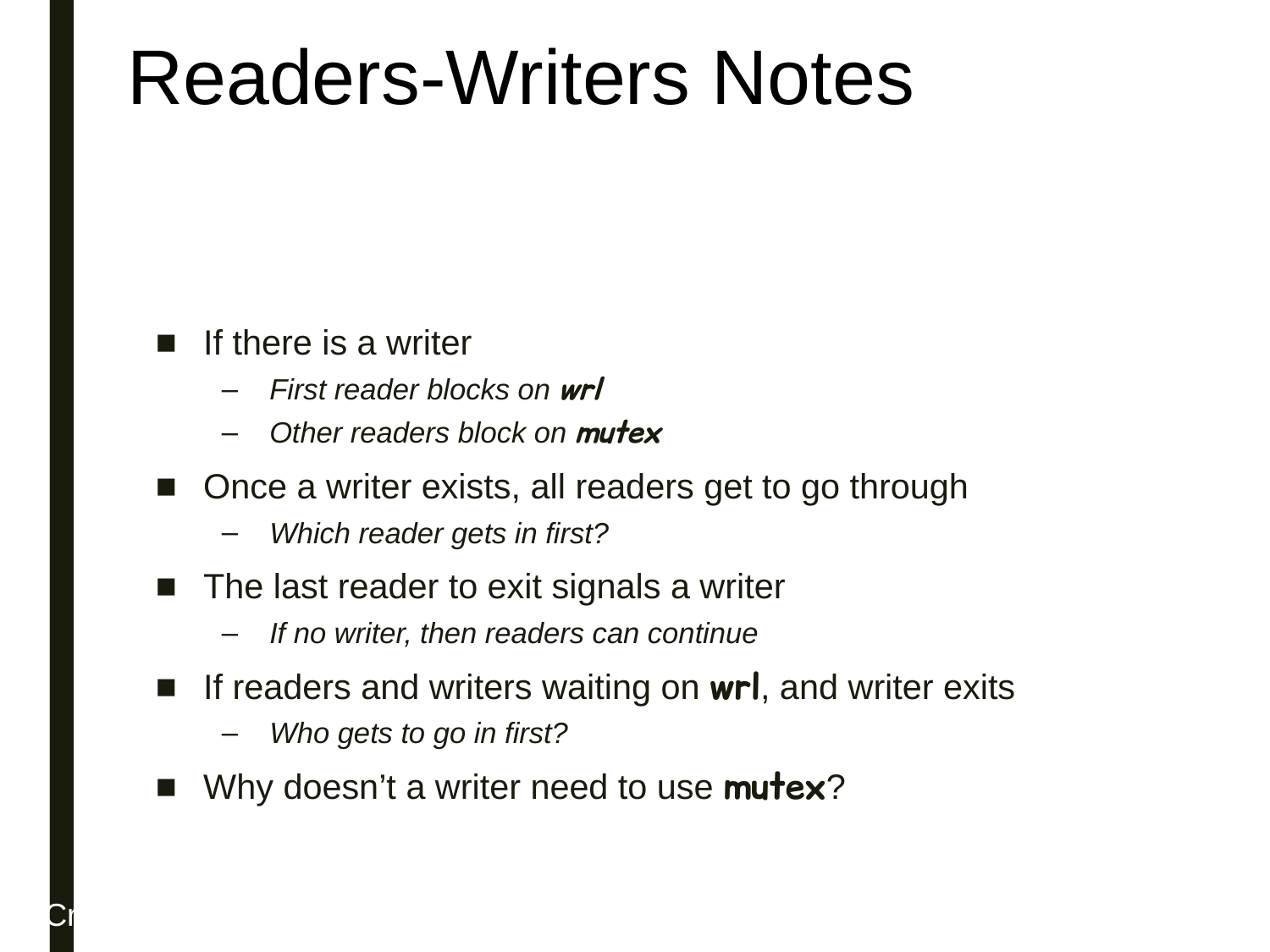

# Readers-Writers Notes
If there is a writer
First reader blocks on wrl
Other readers block on mutex
Once a writer exists, all readers get to go through
Which reader gets in first?
The last reader to exit signals a writer
If no writer, then readers can continue
If readers and writers waiting on wrl, and writer exits
Who gets to go in first?
Why doesn’t a writer need to use mutex?

Credit: www.cs.cornell.edu/courses/cs414/2005sp/lectures/11-syncproblems.ppt